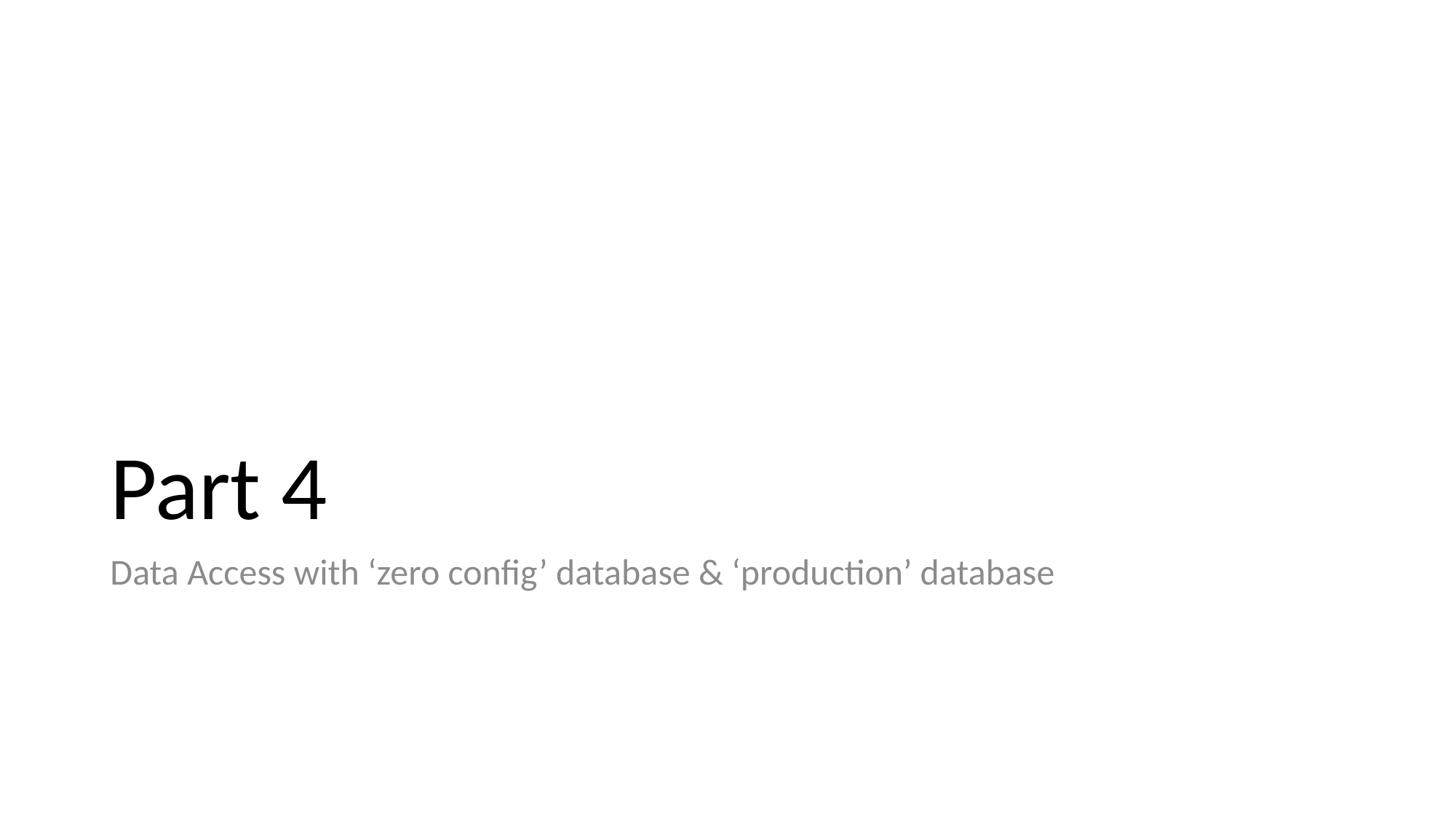

# Part 4
Data Access with ‘zero config’ database & ‘production’ database